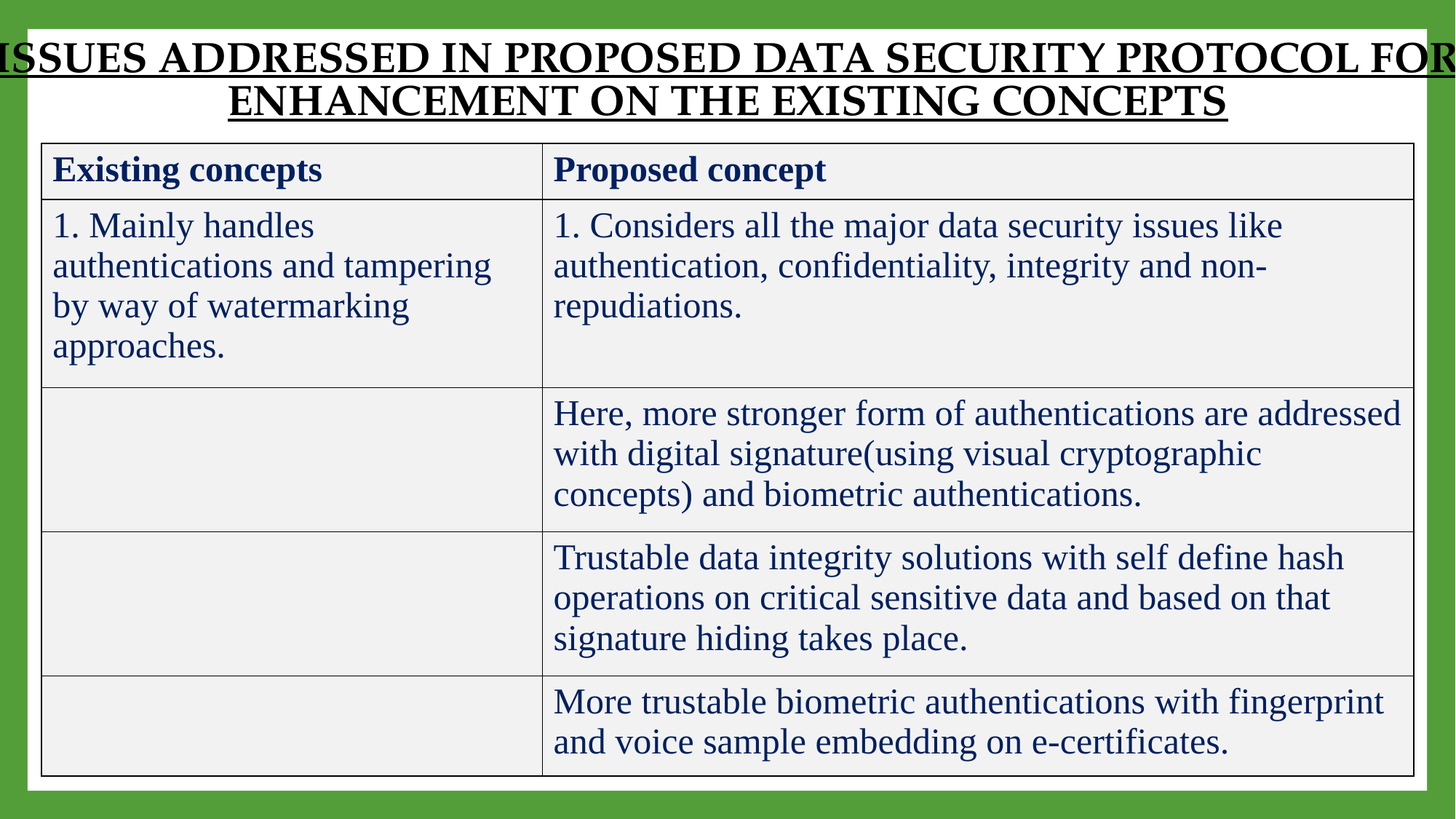

# Issues addressed in Proposed data security protocol for enhancement on the existing concepts
| Existing concepts | Proposed concept |
| --- | --- |
| 1. Mainly handles authentications and tampering by way of watermarking approaches. | 1. Considers all the major data security issues like authentication, confidentiality, integrity and non-repudiations. |
|  | Here, more stronger form of authentications are addressed with digital signature(using visual cryptographic concepts) and biometric authentications. |
|  | Trustable data integrity solutions with self define hash operations on critical sensitive data and based on that signature hiding takes place. |
|  | More trustable biometric authentications with fingerprint and voice sample embedding on e-certificates. |